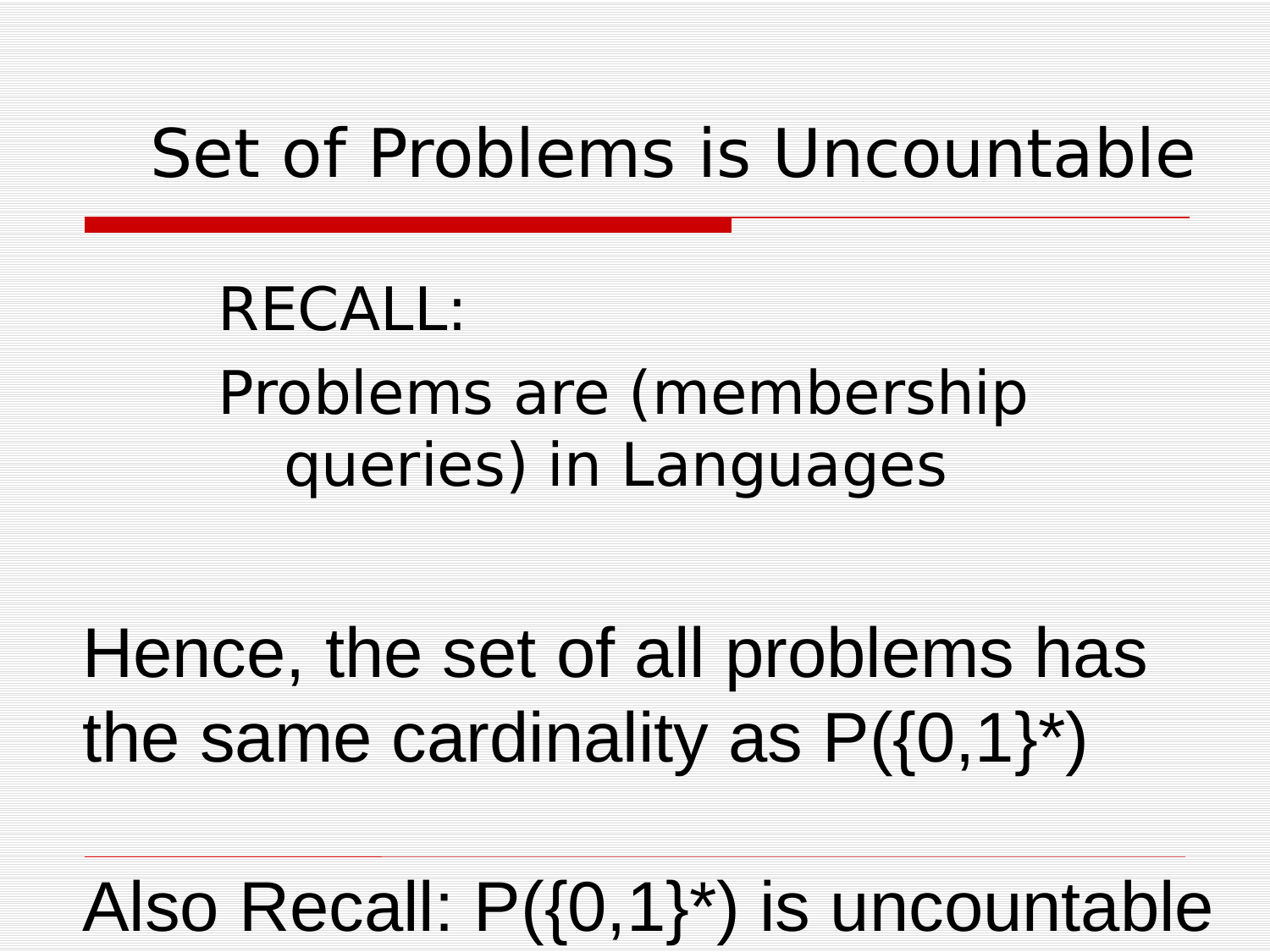

# Set of Problems is Uncountable
RECALL:
Problems are (membership queries) in Languages
Hence, the set of all problems has
the same cardinality as P({0,1}*)

Also Recall: P({0,1}*) is uncountable